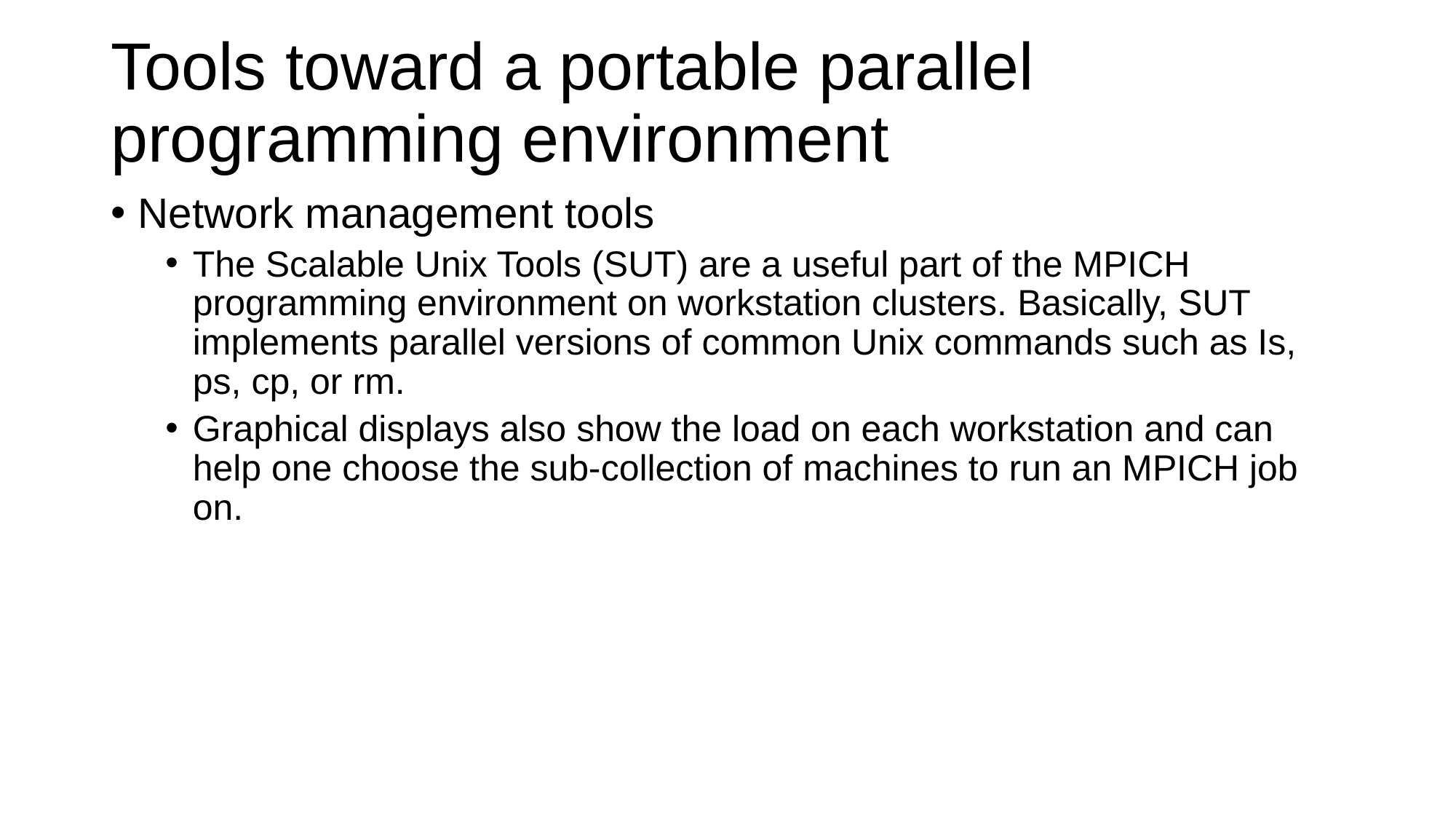

# Tools toward a portable parallel programming environment
Network management tools
The Scalable Unix Tools (SUT) are a useful part of the MPICH programming environment on workstation clusters. Basically, SUT implements parallel versions of common Unix commands such as Is, ps, cp, or rm.
Graphical displays also show the load on each workstation and can help one choose the sub-collection of machines to run an MPICH job on.